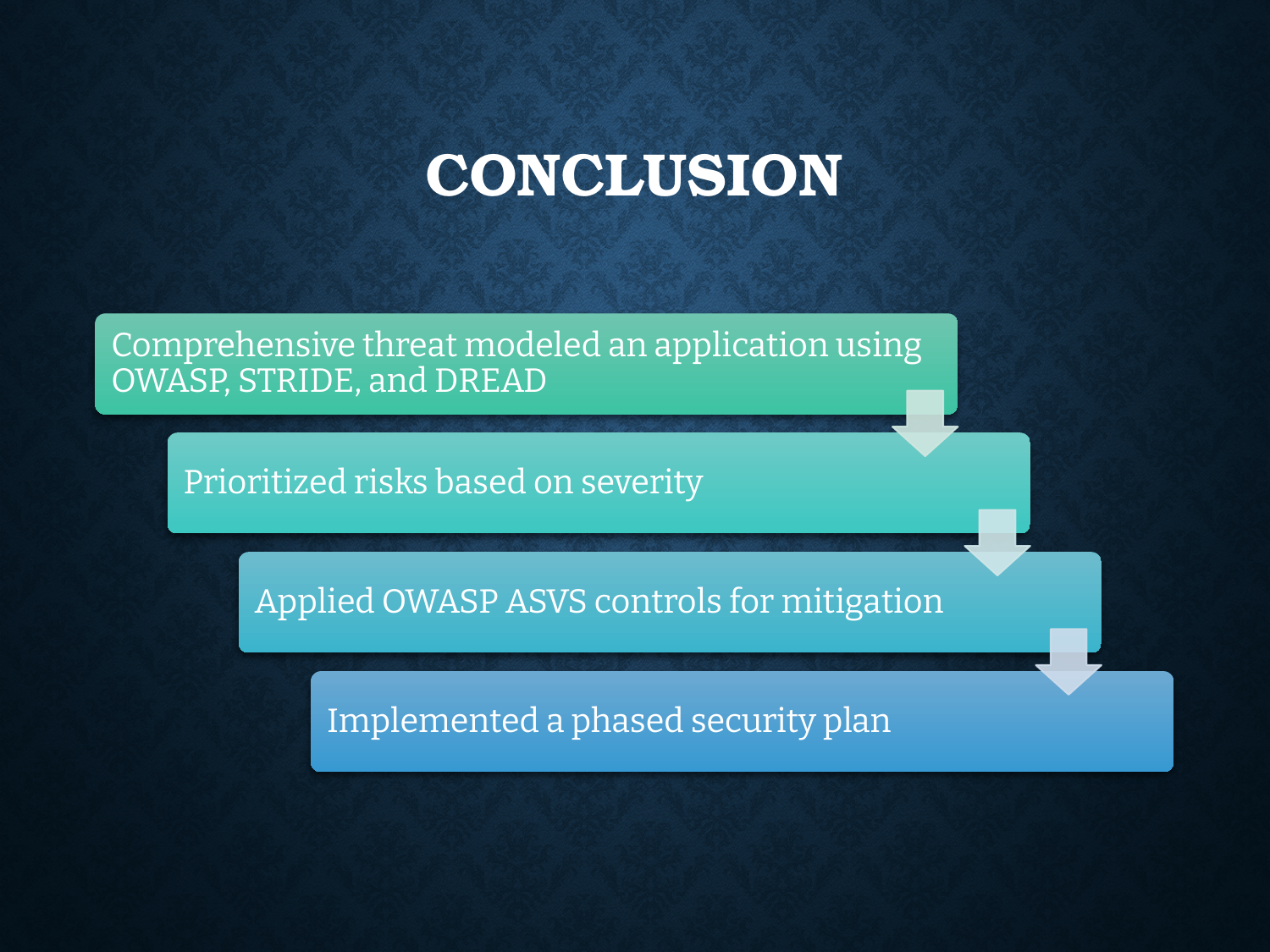

# Conclusion
Comprehensive threat modeled an application using OWASP, STRIDE, and DREAD
Prioritized risks based on severity
Applied OWASP ASVS controls for mitigation
Implemented a phased security plan